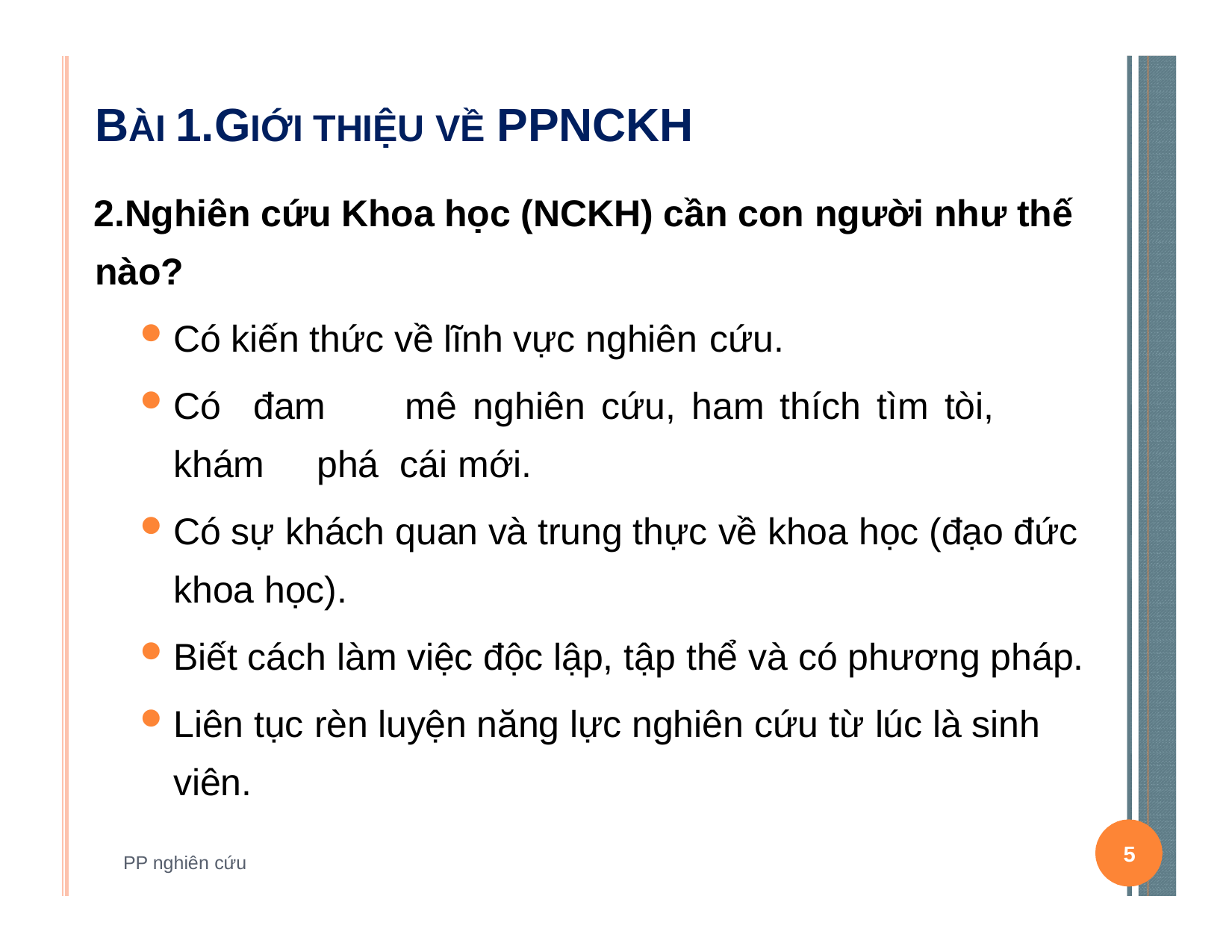

# BÀI 1.GIỚI THIỆU VỀ PPNCKH
Nghiên cứu Khoa học (NCKH) cần con người như thế  nào?
Có kiến thức về lĩnh vực nghiên cứu.
Có	đam	mê	nghiên	cứu,	ham	thích	tìm tòi, khám	phá  cái mới.
Có sự khách quan và trung thực về khoa học (đạo đức  khoa học).
Biết cách làm việc độc lập, tập thể và có phương pháp.
Liên tục rèn luyện năng lực nghiên cứu từ lúc là sinh  viên.

5
PP nghiên cứu